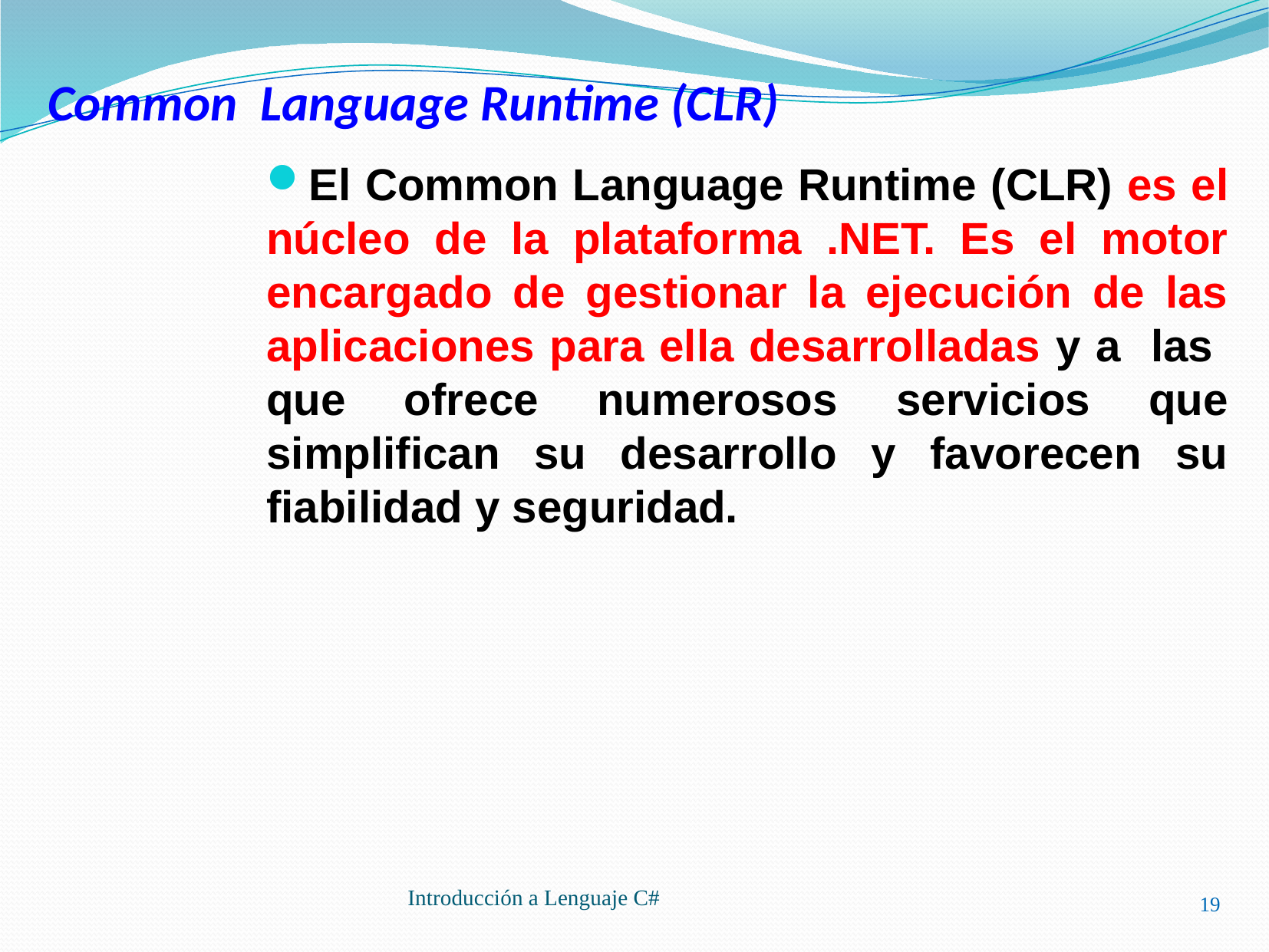

# Common  Language Runtime (CLR)
El Common Language Runtime (CLR) es el núcleo de la plataforma .NET. Es el motor encargado de gestionar la ejecución de las aplicaciones para ella desarrolladas y a  las  que ofrece numerosos servicios que simplifican su desarrollo y favorecen su fiabilidad y seguridad.
19
Introducción a Lenguaje C#